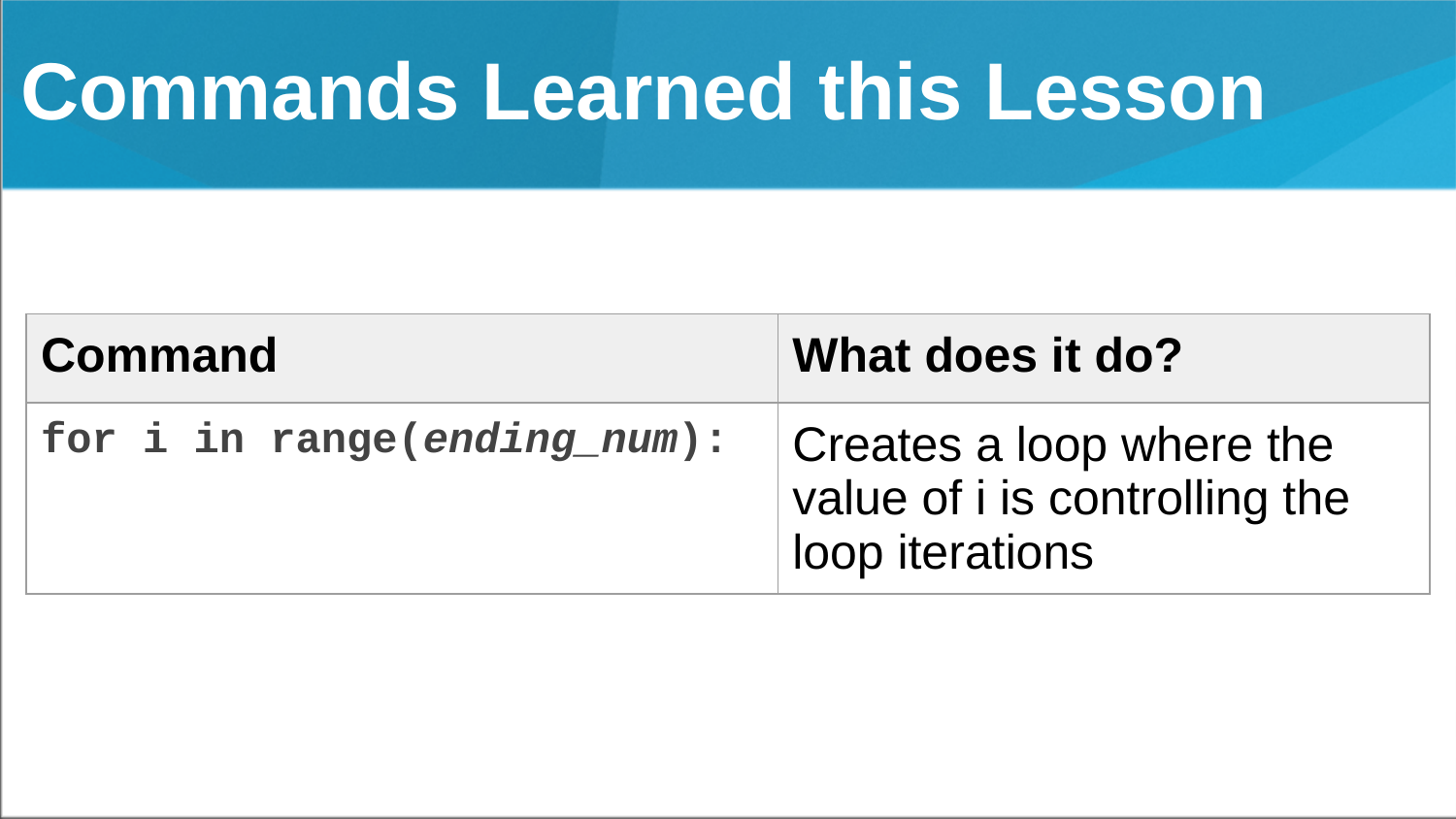

# Commands Learned this Lesson
| Command | What does it do? |
| --- | --- |
| for i in range(ending\_num): | Creates a loop where the value of i is controlling the loop iterations |